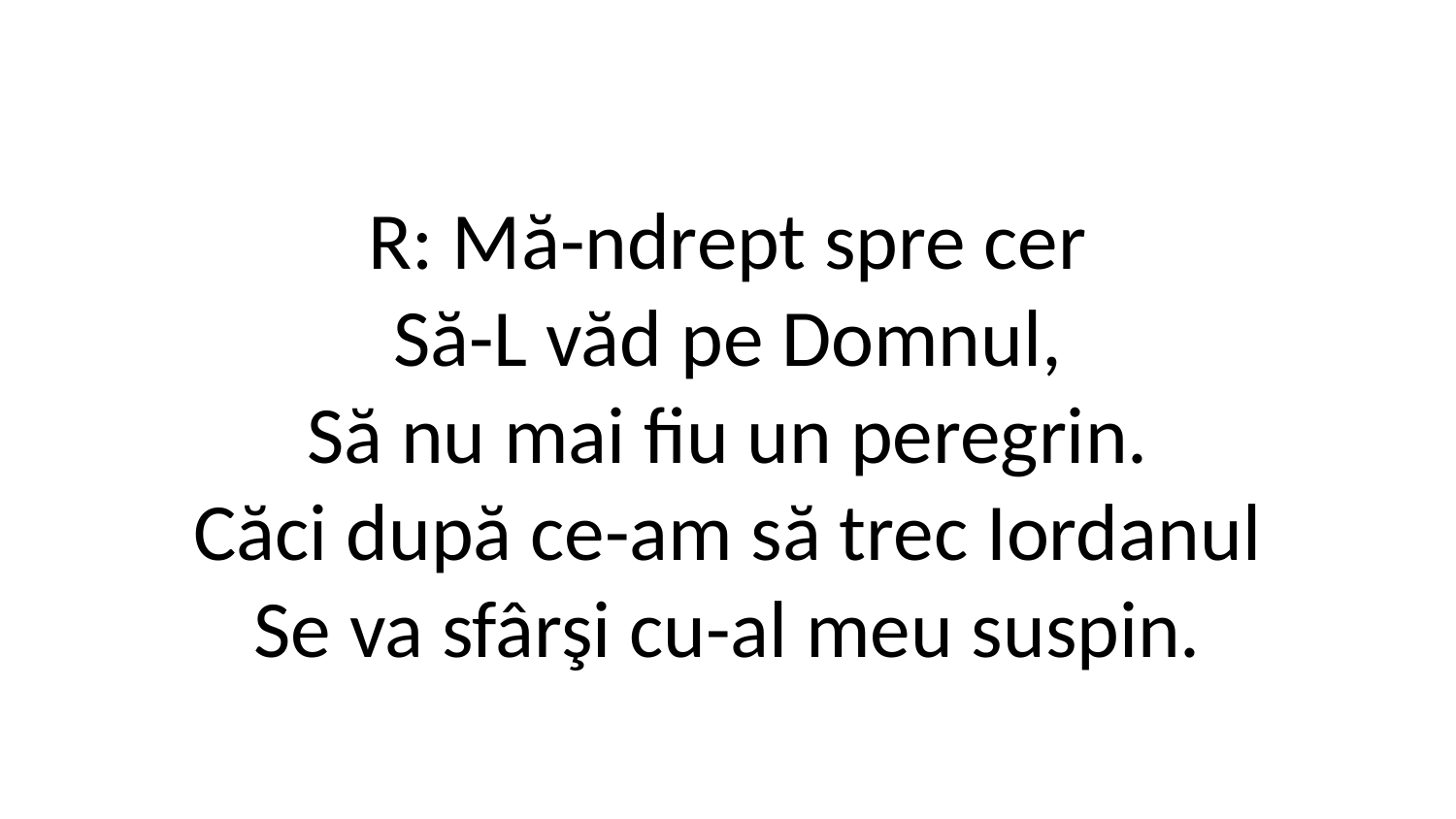

R: Mă-ndrept spre cer
Să-L văd pe Domnul,
Să nu mai fiu un peregrin.
Căci după ce-am să trec Iordanul
Se va sfârşi cu-al meu suspin.